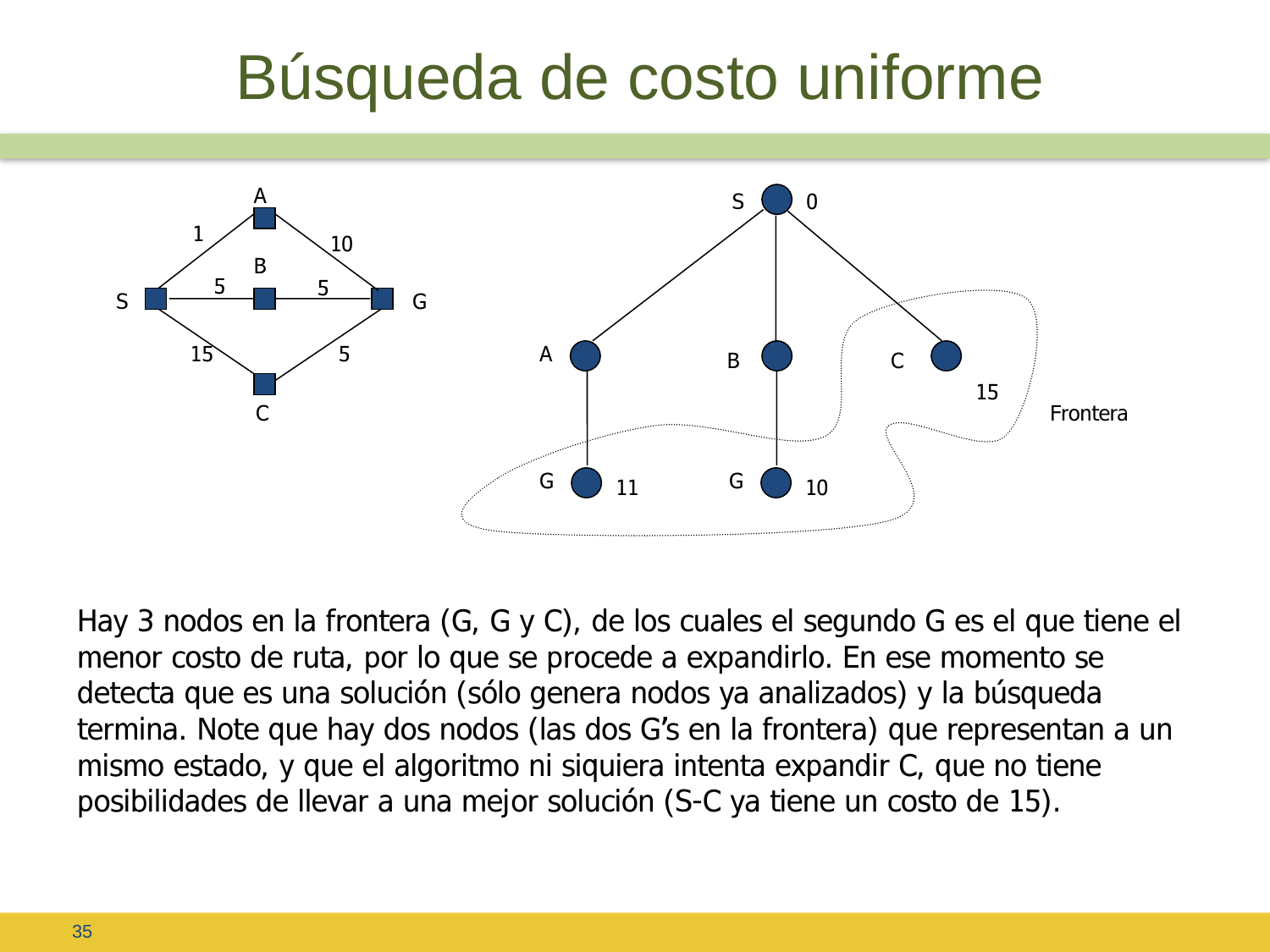

# Búsqueda de costo uniforme
A
S
0

1

10
B
5
5

S
G

15
5
A

B

C

15

C
Frontera
G
G

11

10
Hay 3 nodos en la frontera (G, G y C), de los cuales el segundo G es el que tiene el menor costo de ruta, por lo que se procede a expandirlo. En ese momento se detecta que es una solución (sólo genera nodos ya analizados) y la búsqueda termina. Note que hay dos nodos (las dos G’s en la frontera) que representan a un mismo estado, y que el algoritmo ni siquiera intenta expandir C, que no tiene posibilidades de llevar a una mejor solución (S-C ya tiene un costo de 15).